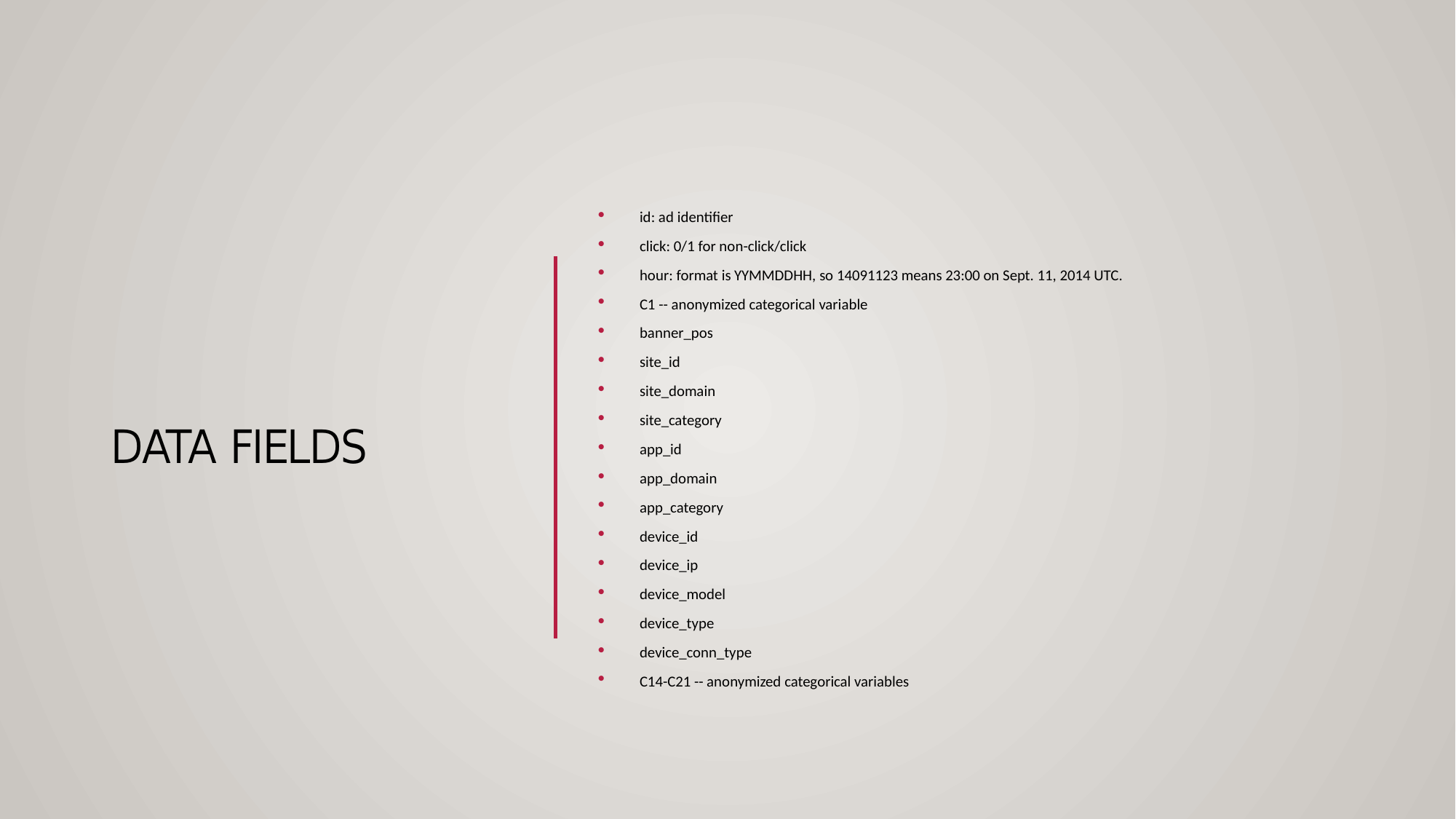

# Data Fields
id: ad identifier
click: 0/1 for non-click/click
hour: format is YYMMDDHH, so 14091123 means 23:00 on Sept. 11, 2014 UTC.
C1 -- anonymized categorical variable
banner_pos
site_id
site_domain
site_category
app_id
app_domain
app_category
device_id
device_ip
device_model
device_type
device_conn_type
C14-C21 -- anonymized categorical variables